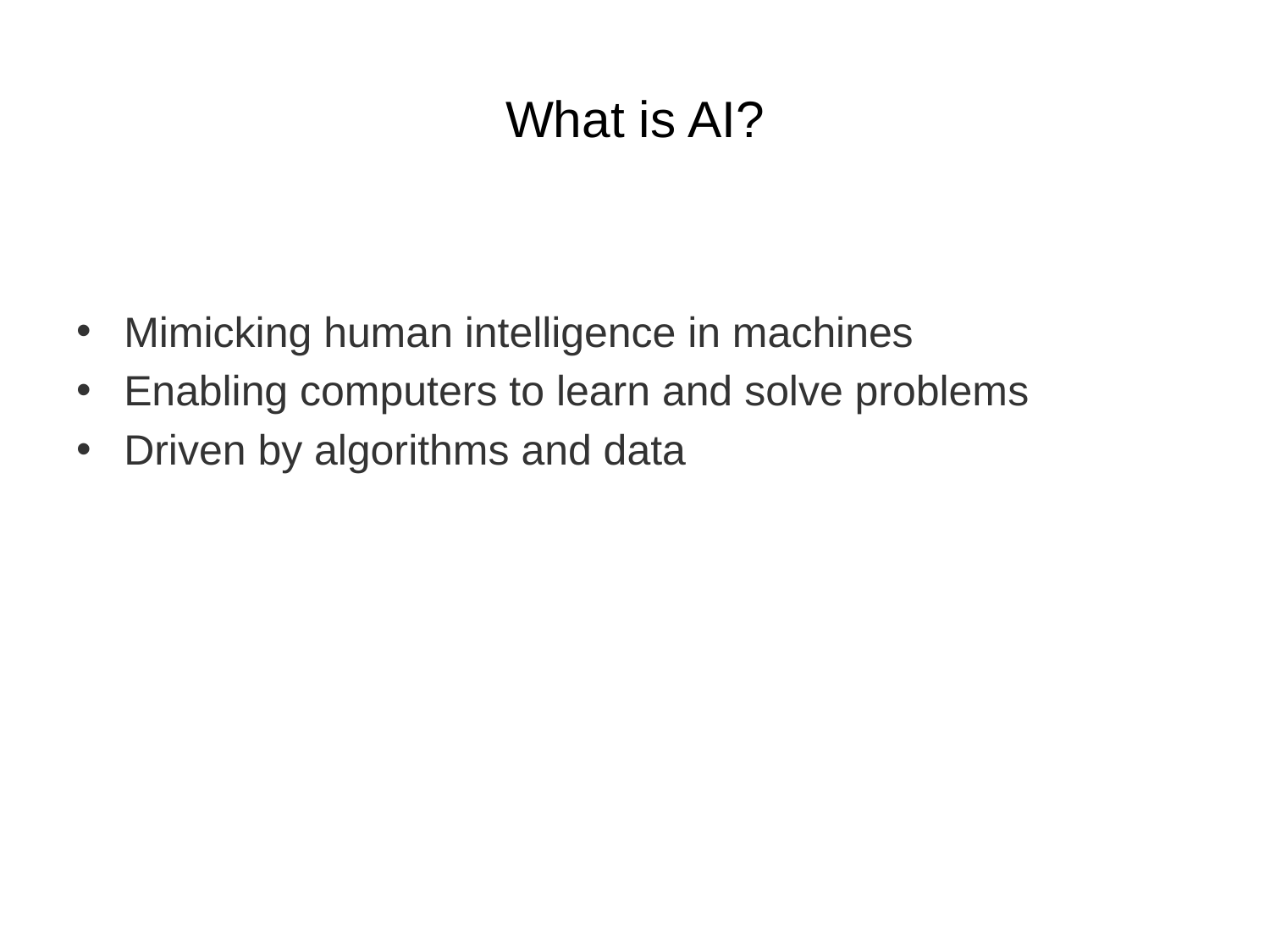

# What is AI?

Mimicking human intelligence in machines
Enabling computers to learn and solve problems
Driven by algorithms and data